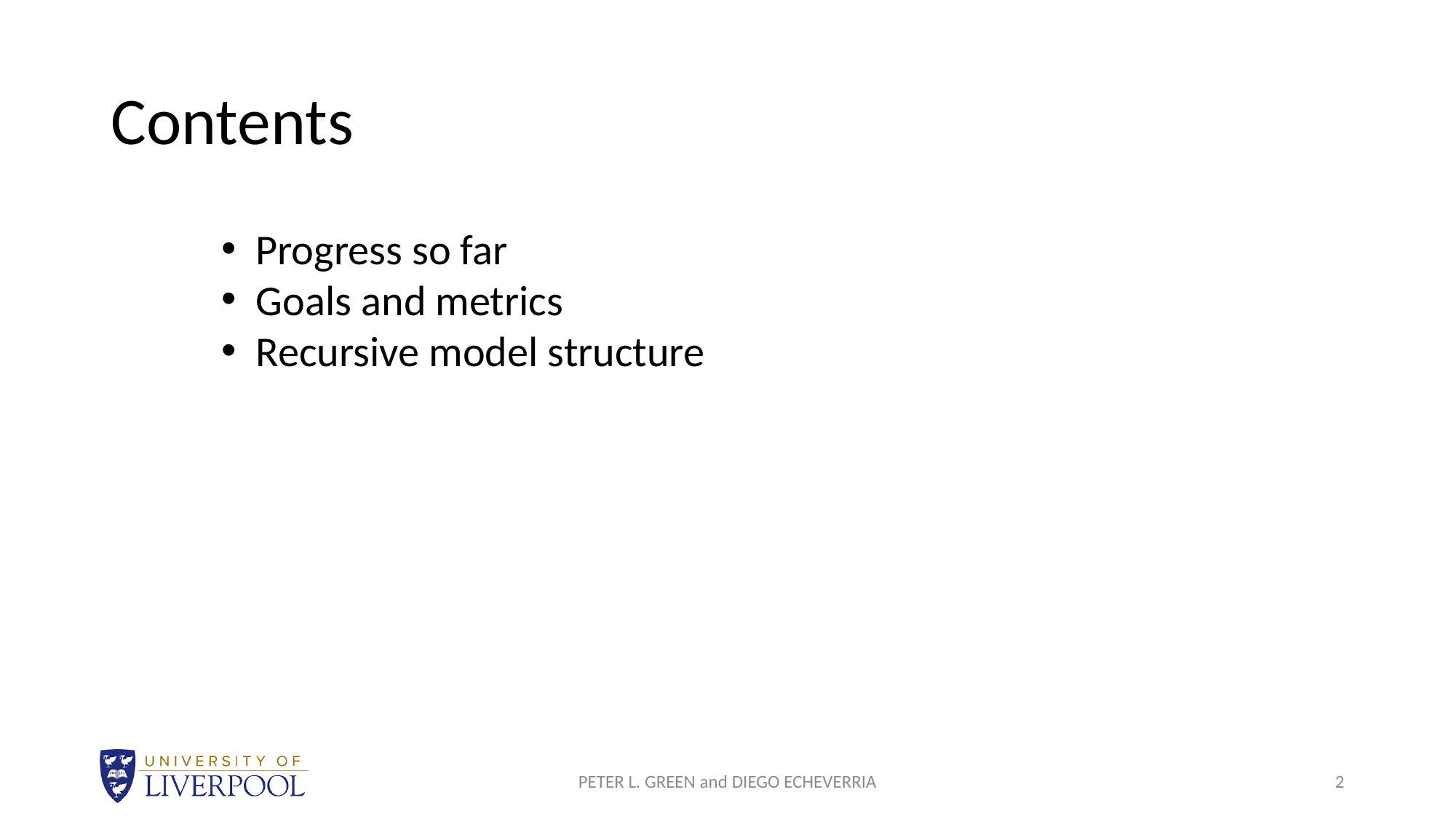

# Contents
Progress so far
Goals and metrics
Recursive model structure
PETER L. GREEN and DIEGO ECHEVERRIA
2